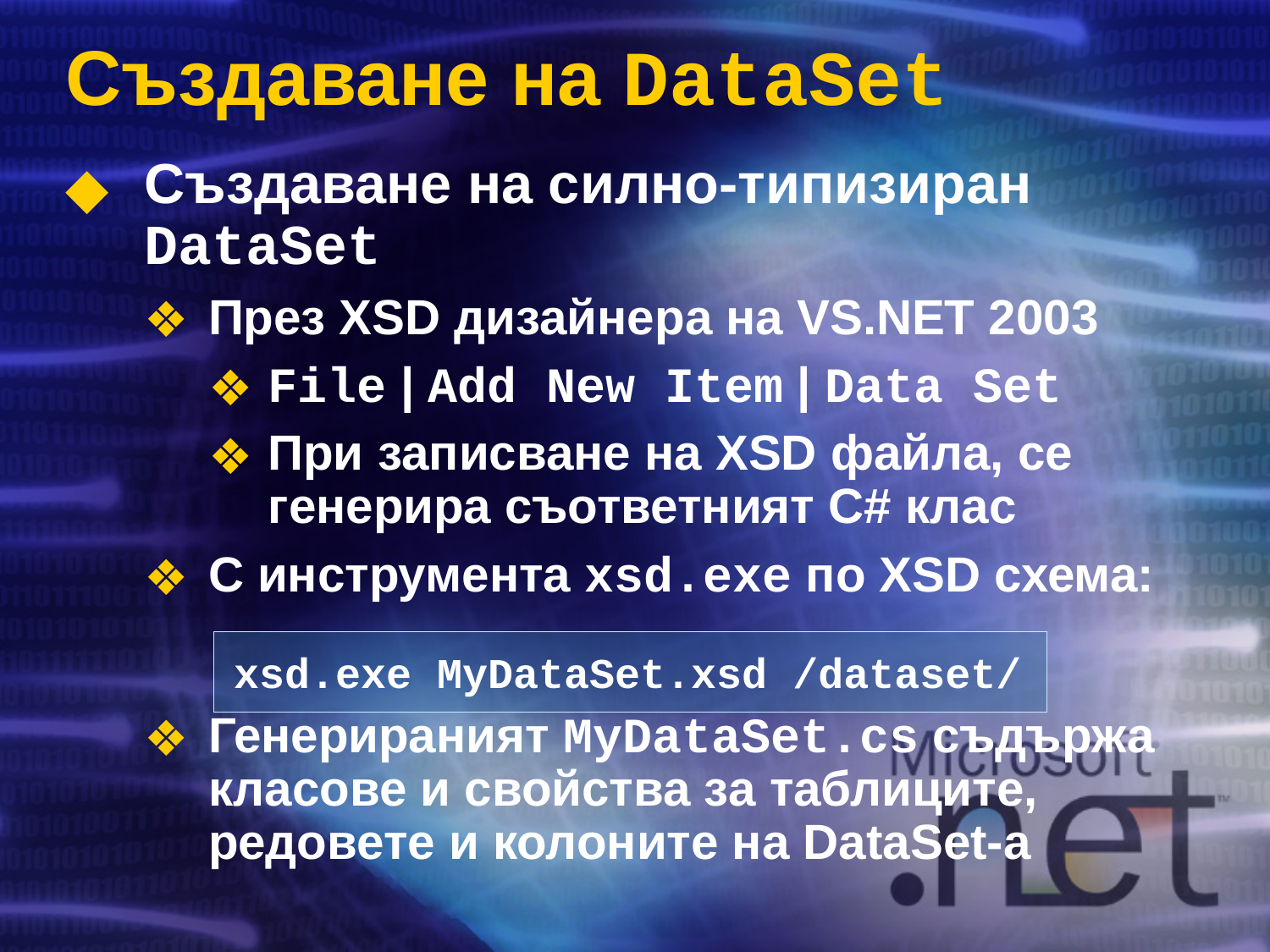

# Създаване на DataSet
Създаване на силно-типизиран DataSet
През XSD дизайнера на VS.NET 2003
File | Add New Item | Data Set
При записване на XSD файла, се генерира съответният C# клас
С инструмента xsd.exe по XSD схема:

Генерираният MyDataSet.cs съдържа класове и свойства за таблиците, редовете и колоните на DataSet-а
xsd.exe MyDataSet.xsd /dataset/